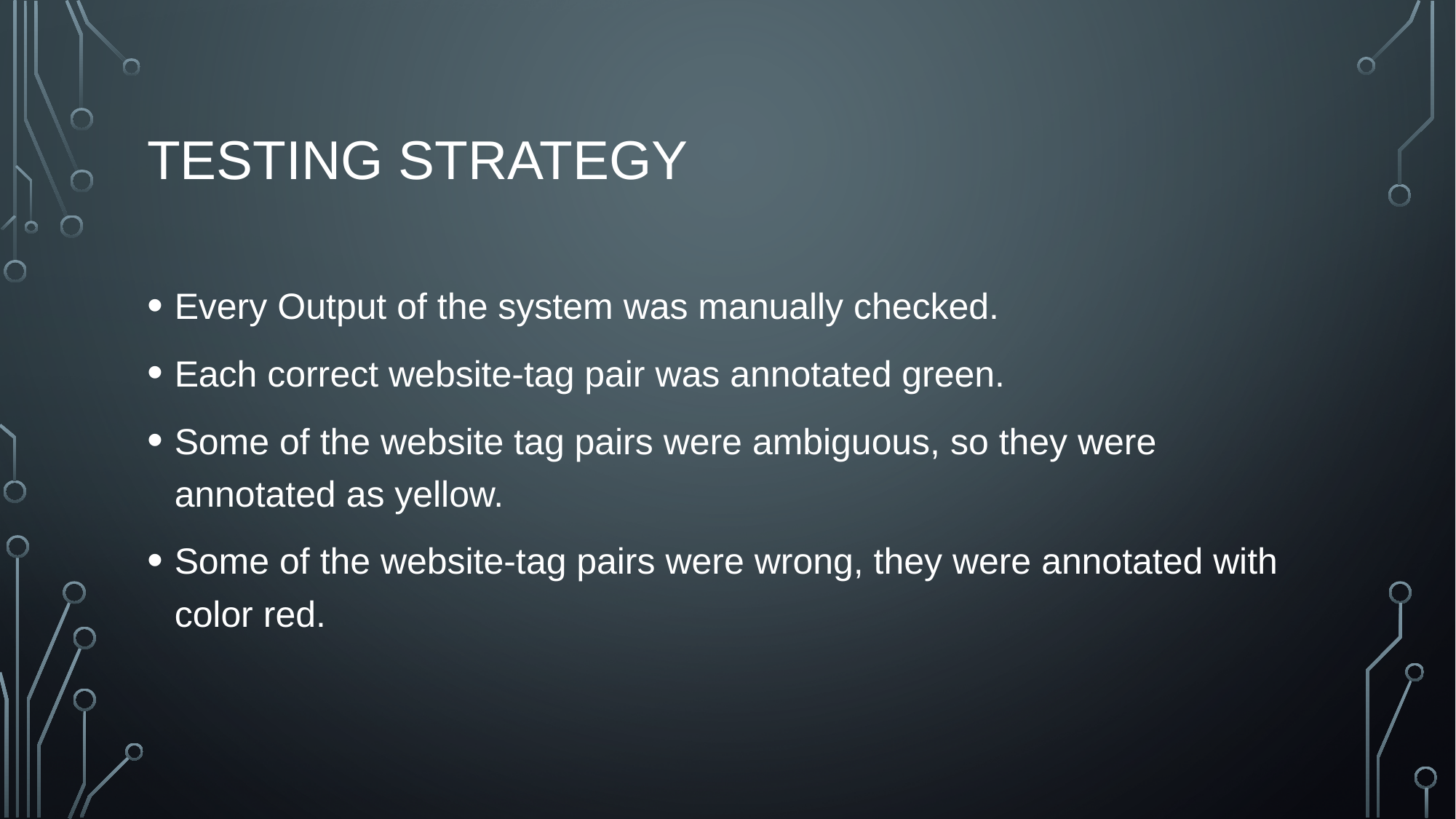

# Testing strategy
Every Output of the system was manually checked.
Each correct website-tag pair was annotated green.
Some of the website tag pairs were ambiguous, so they were annotated as yellow.
Some of the website-tag pairs were wrong, they were annotated with color red.